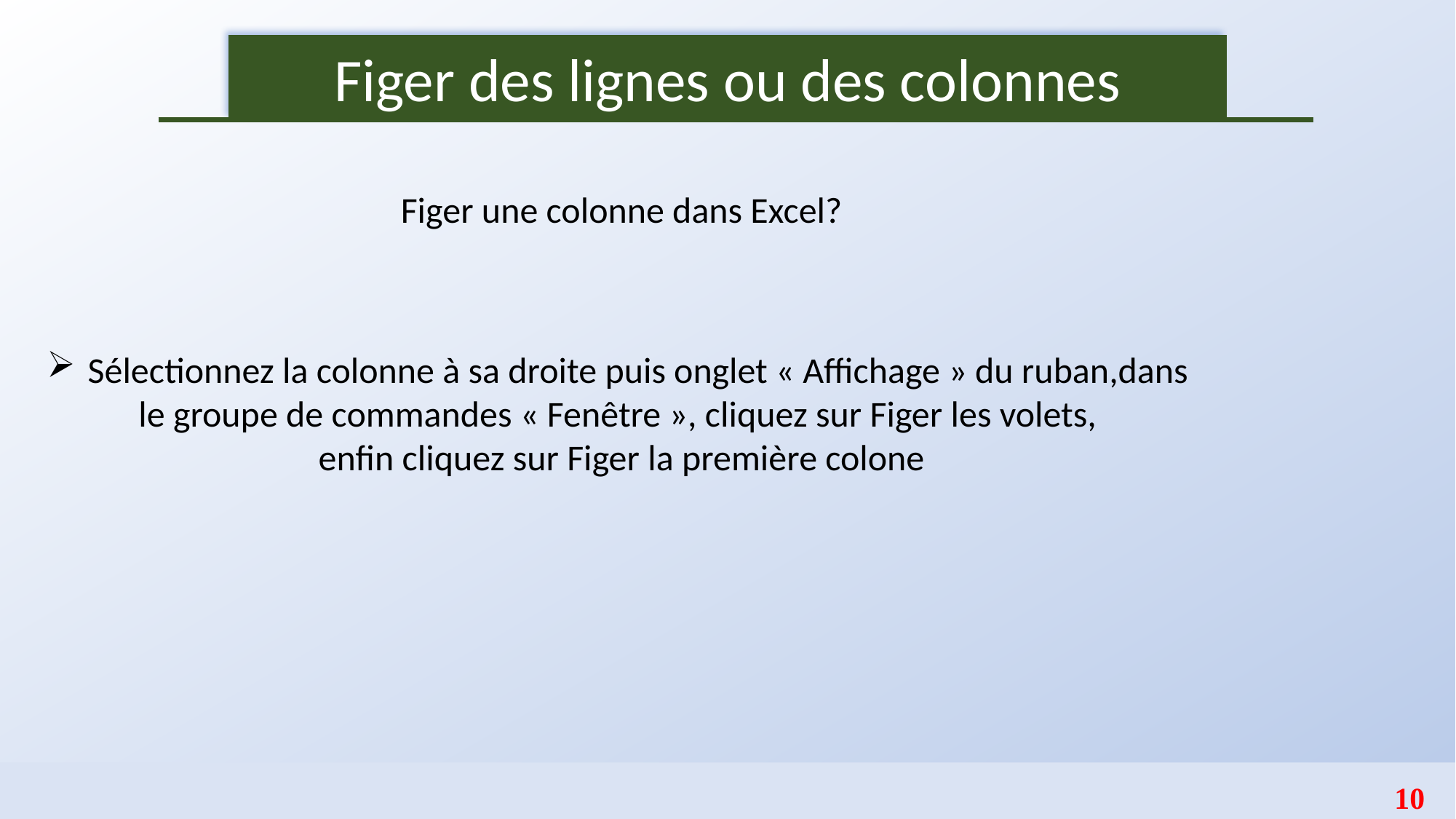

Figer des lignes ou des colonnes
Figer une colonne dans Excel?
Sélectionnez la colonne à sa droite puis onglet « Affichage » du ruban,dans
le groupe de commandes « Fenêtre », cliquez sur Figer les volets,
enfin cliquez sur Figer la première colone

10